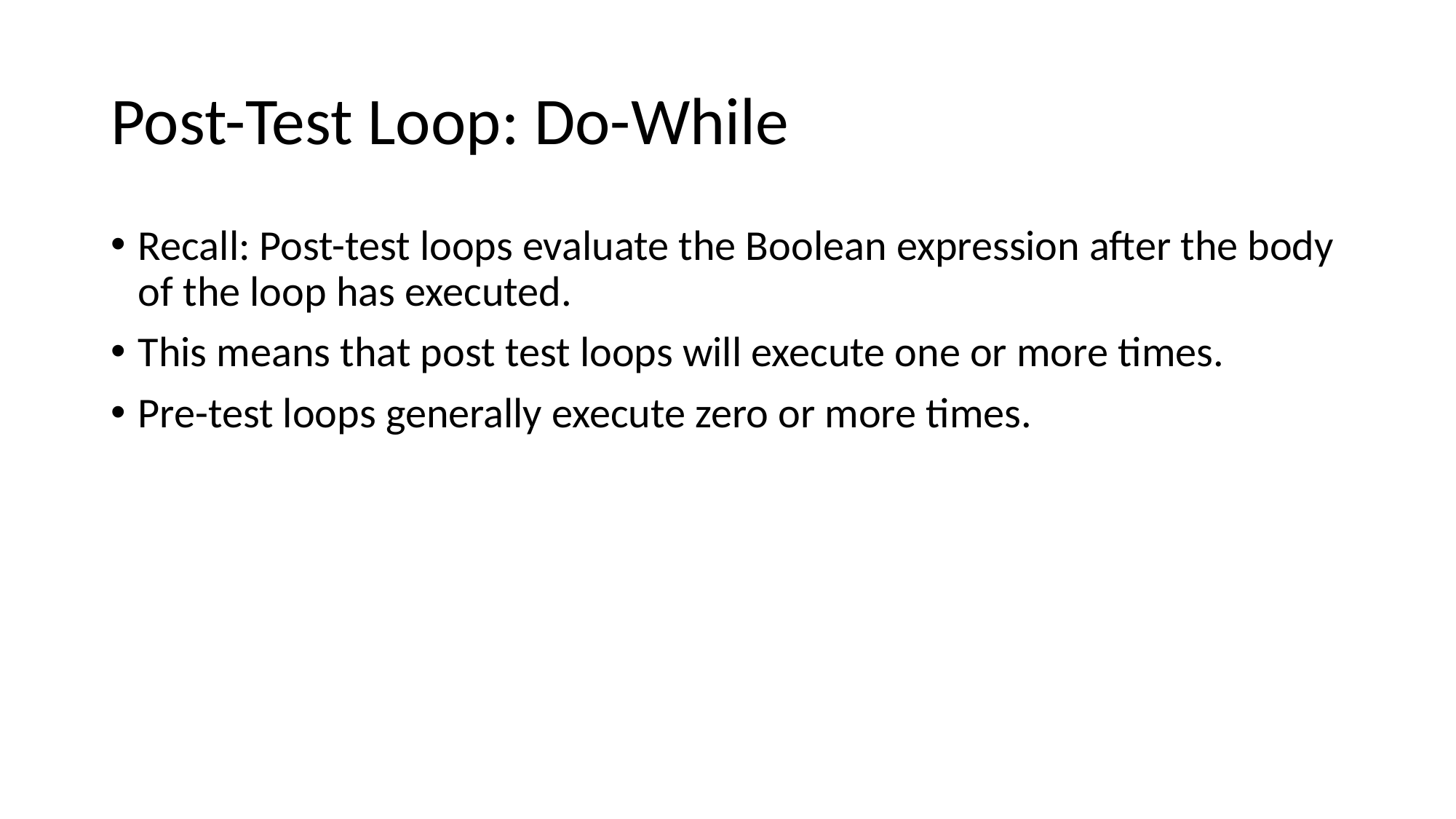

# Post-Test Loop: Do-While
Recall: Post-test loops evaluate the Boolean expression after the body of the loop has executed.
This means that post test loops will execute one or more times.
Pre-test loops generally execute zero or more times.